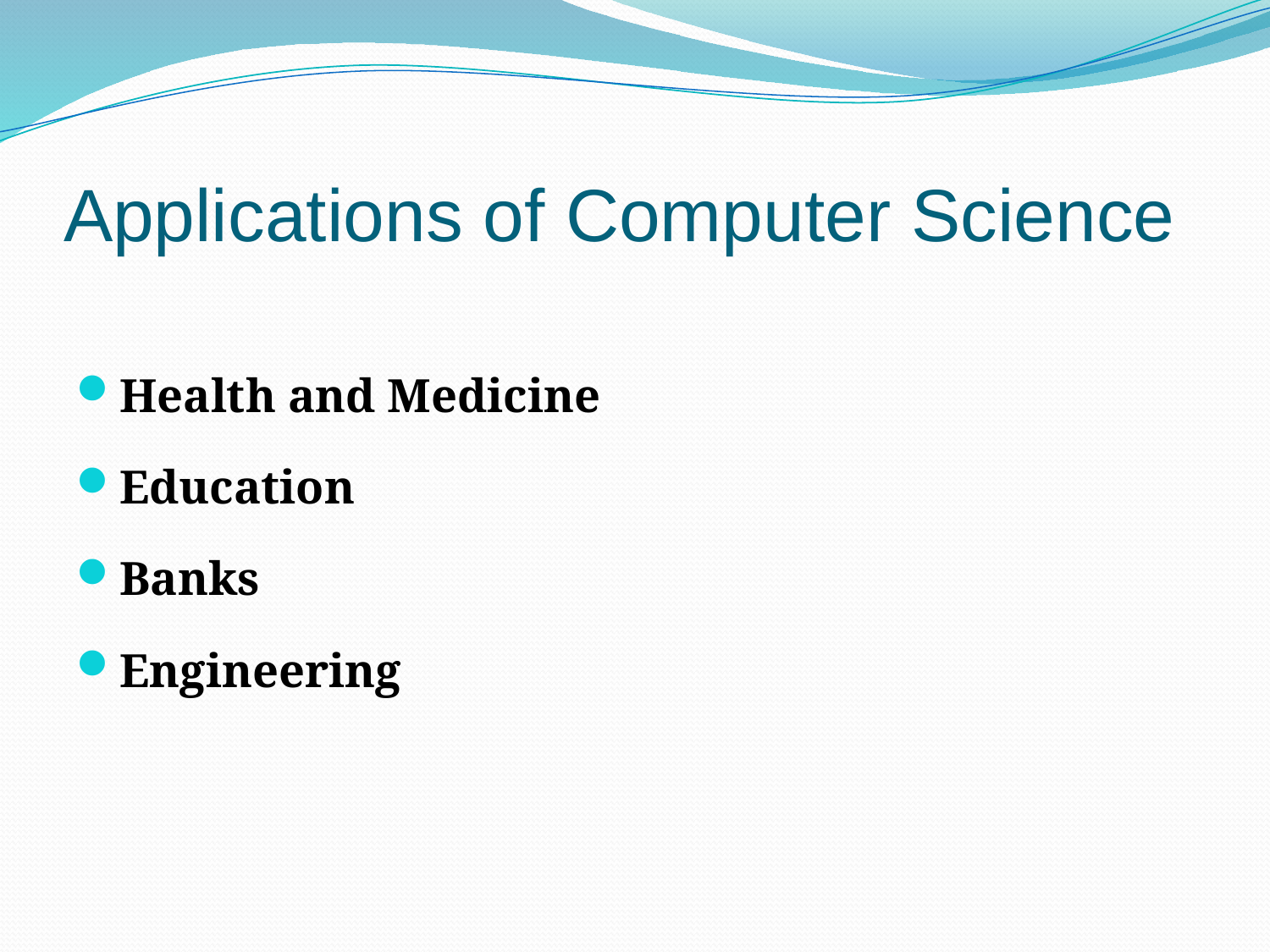

# Applications of Computer Science

Health and Medicine
Education
Banks
Engineering